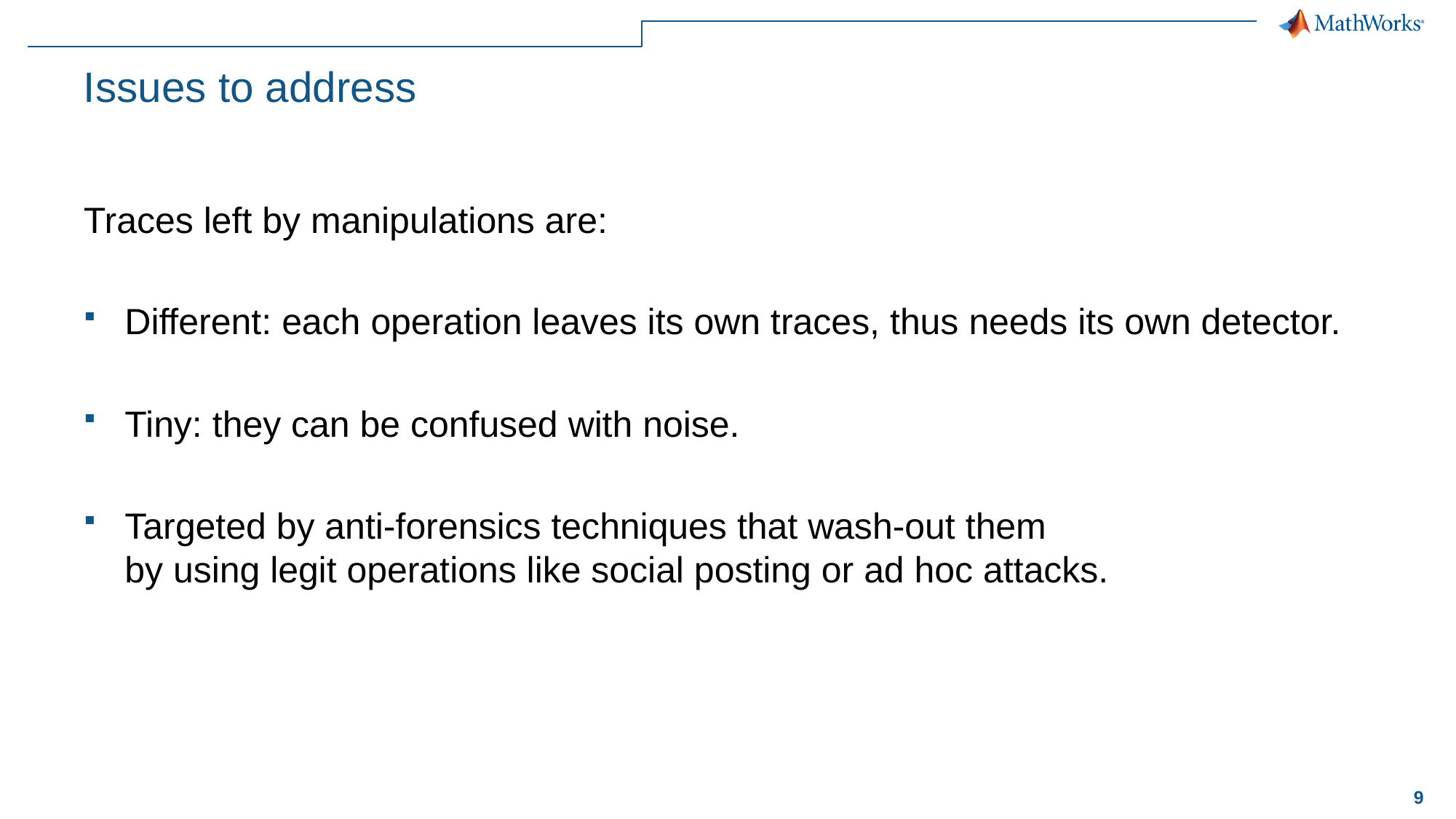

# Issues to address
Traces left by manipulations are:

Different: each operation leaves its own traces, thus needs its own detector.

Tiny: they can be confused with noise.

Targeted by anti-forensics techniques that wash-out them
by using legit operations like social posting or ad hoc attacks.